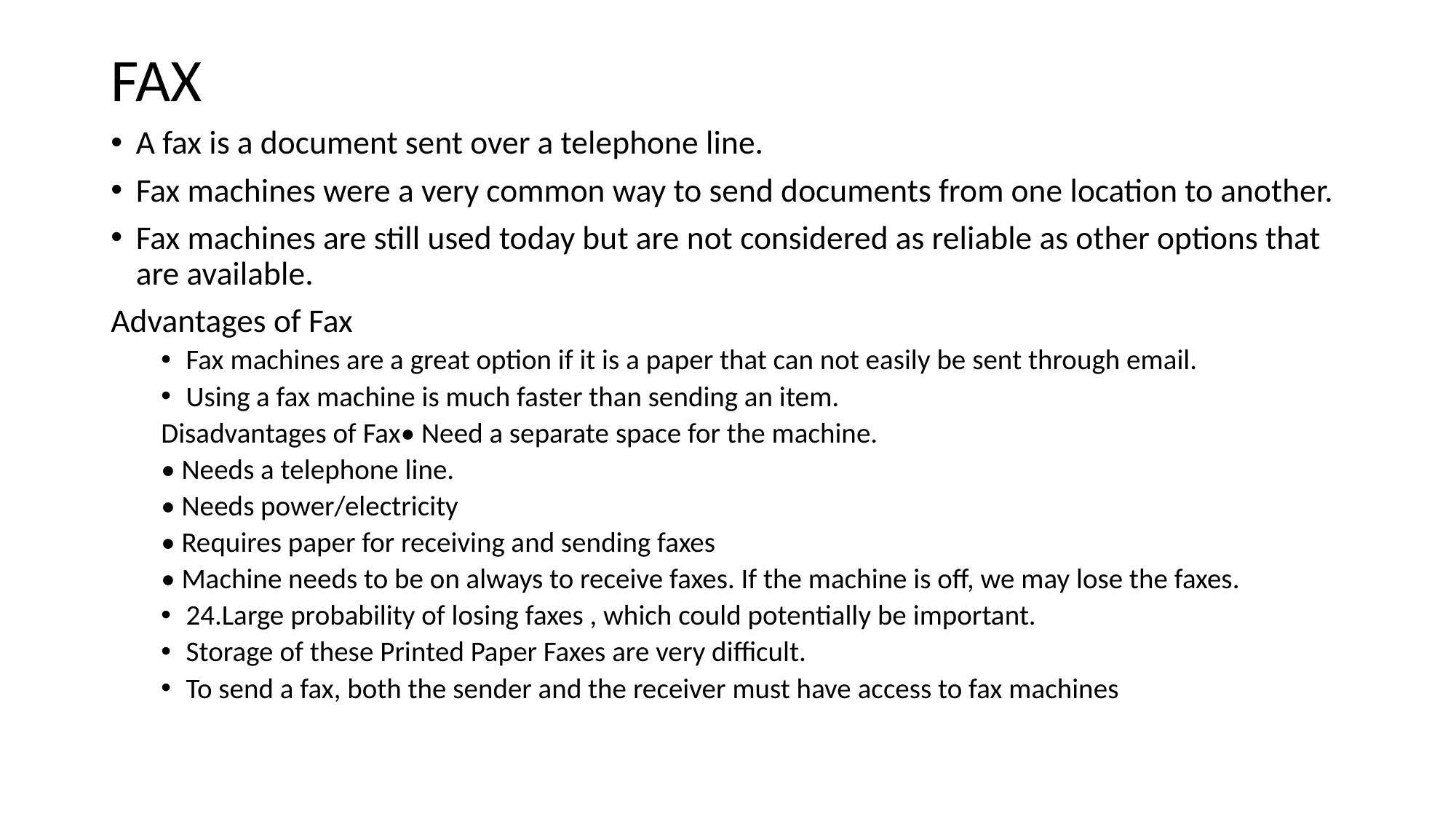

# FAX
A fax is a document sent over a telephone line.
Fax machines were a very common way to send documents from one location to another.
Fax machines are still used today but are not considered as reliable as other options that are available.
Advantages of Fax
Fax machines are a great option if it is a paper that can not easily be sent through email.
Using a fax machine is much faster than sending an item.
Disadvantages of Fax• Need a separate space for the machine.
• Needs a telephone line.
• Needs power/electricity
• Requires paper for receiving and sending faxes
• Machine needs to be on always to receive faxes. If the machine is off, we may lose the faxes.
24.Large probability of losing faxes , which could potentially be important.
Storage of these Printed Paper Faxes are very difficult.
To send a fax, both the sender and the receiver must have access to fax machines